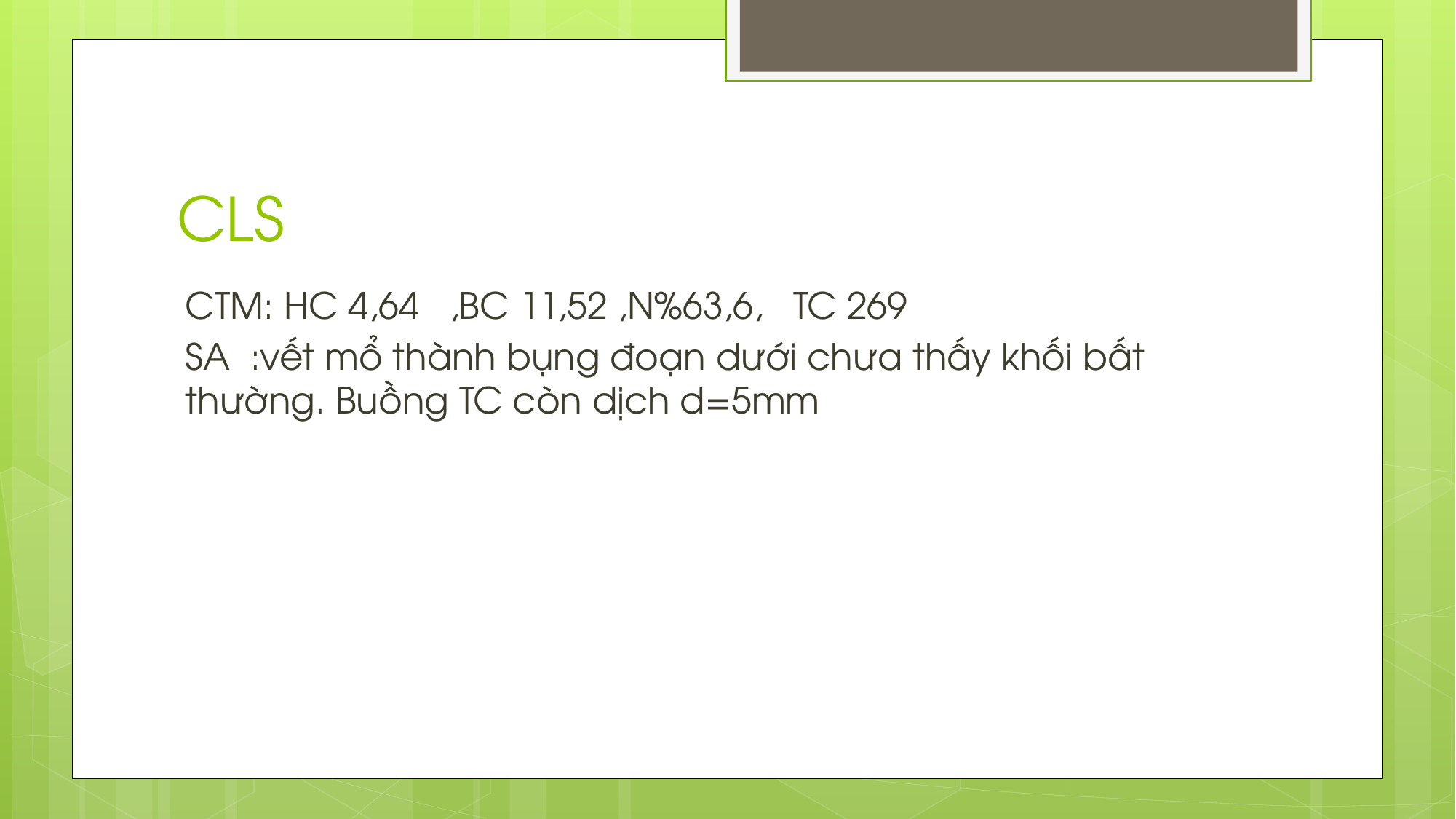

# CLS
CTM: HC 4,64   ,BC 11,52 ,N%63,6,   TC 269
SA  :vết mổ thành bụng đoạn dưới chưa thấy khối bất thường. Buồng TC còn dịch d=5mm